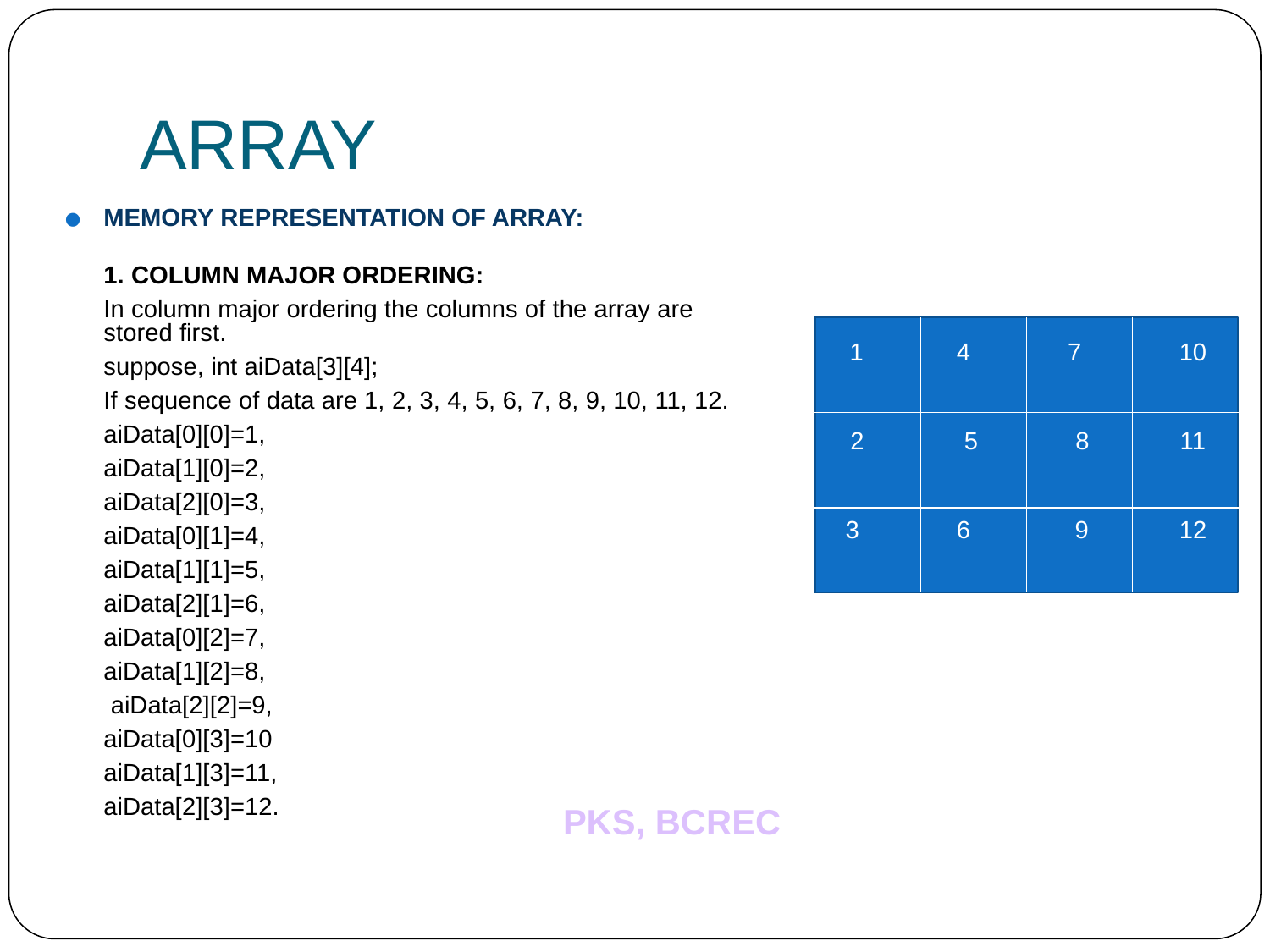

# ARRAY
MEMORY REPRESENTATION OF ARRAY:

	1. COLUMN MAJOR ORDERING:
	In column major ordering the columns of the array are stored first.
	suppose, int aiData[3][4];
	If sequence of data are 1, 2, 3, 4, 5, 6, 7, 8, 9, 10, 11, 12.
	aiData[0][0]=1,
	aiData[1][0]=2,
	aiData[2][0]=3,
	aiData[0][1]=4,
	aiData[1][1]=5,
	aiData[2][1]=6,
	aiData[0][2]=7,
	aiData[1][2]=8,
	 aiData[2][2]=9,
	aiData[0][3]=10
	aiData[1][3]=11,
	aiData[2][3]=12.

         4              7              10

          5              8             11

3              6               9             12